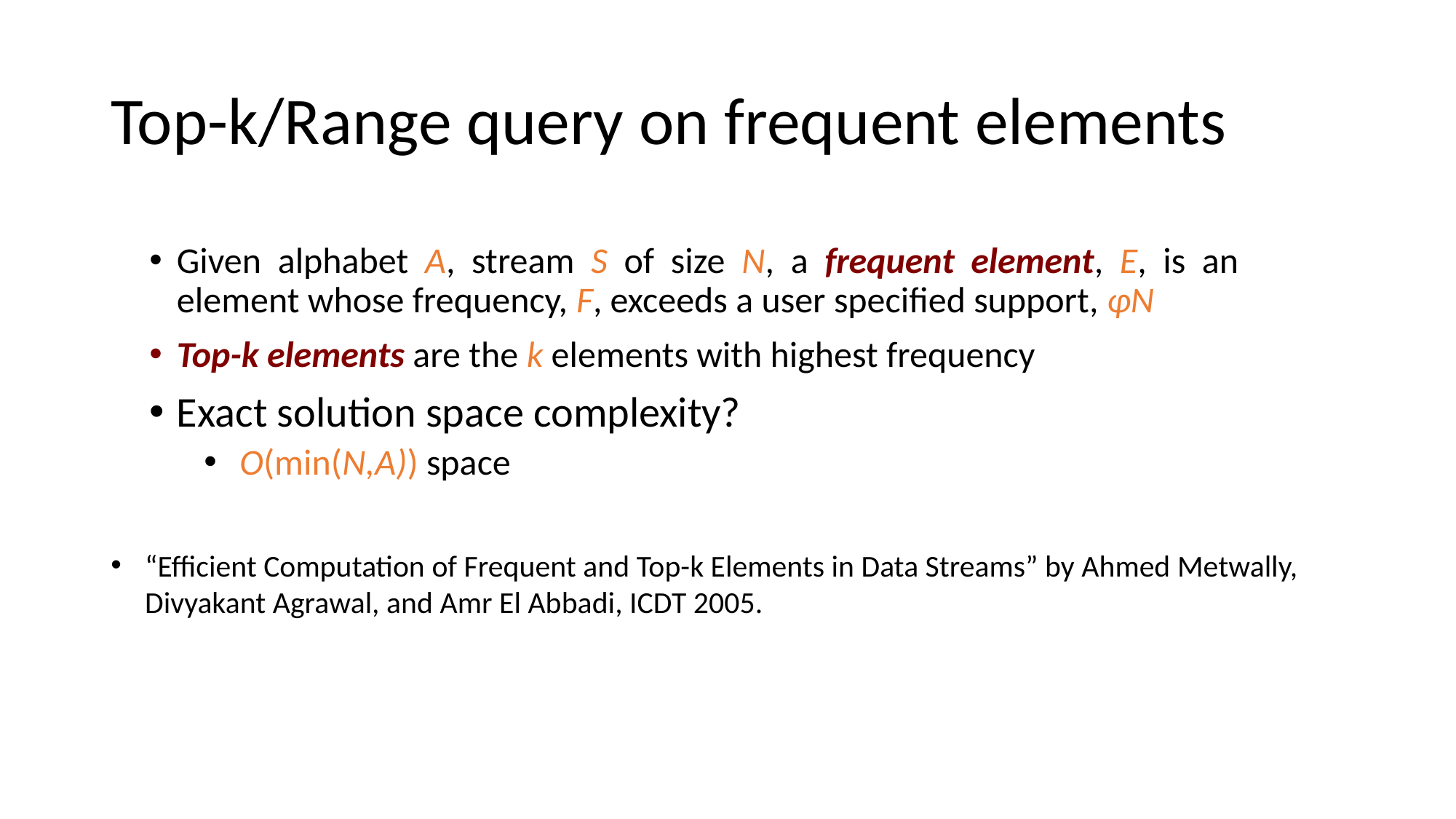

# Top-k/Range query on frequent elements
Given alphabet A, stream S of size N, a frequent element, E, is an element whose frequency, F, exceeds a user specified support, φN
Top-k elements are the k elements with highest frequency
Exact solution space complexity?
 O(min(N,A)) space
“Efficient Computation of Frequent and Top-k Elements in Data Streams” by Ahmed Metwally, Divyakant Agrawal, and Amr El Abbadi, ICDT 2005.